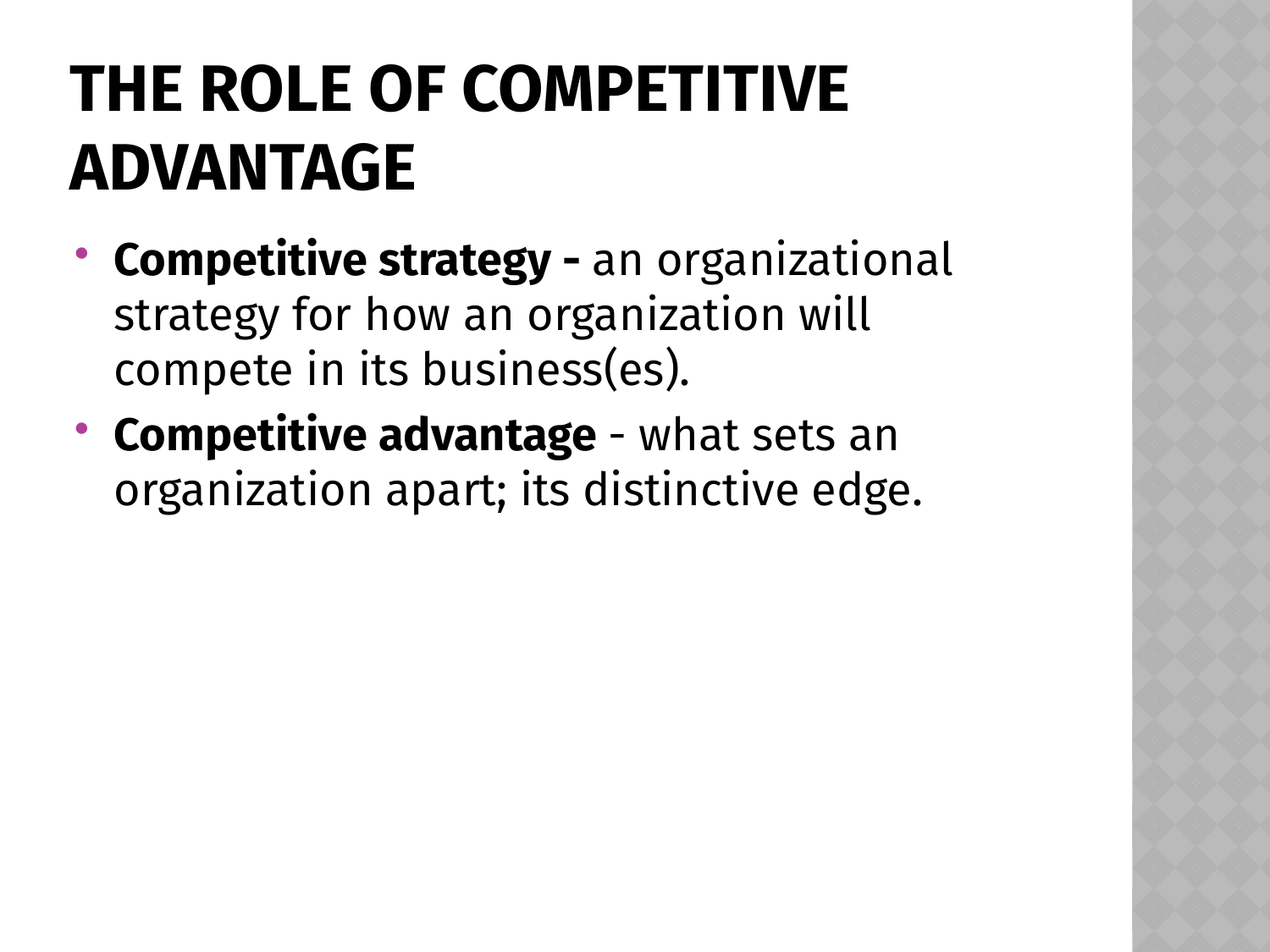

# The Role of Competitive Advantage
Competitive strategy - an organizational strategy for how an organization will compete in its business(es).
Competitive advantage - what sets an organization apart; its distinctive edge.